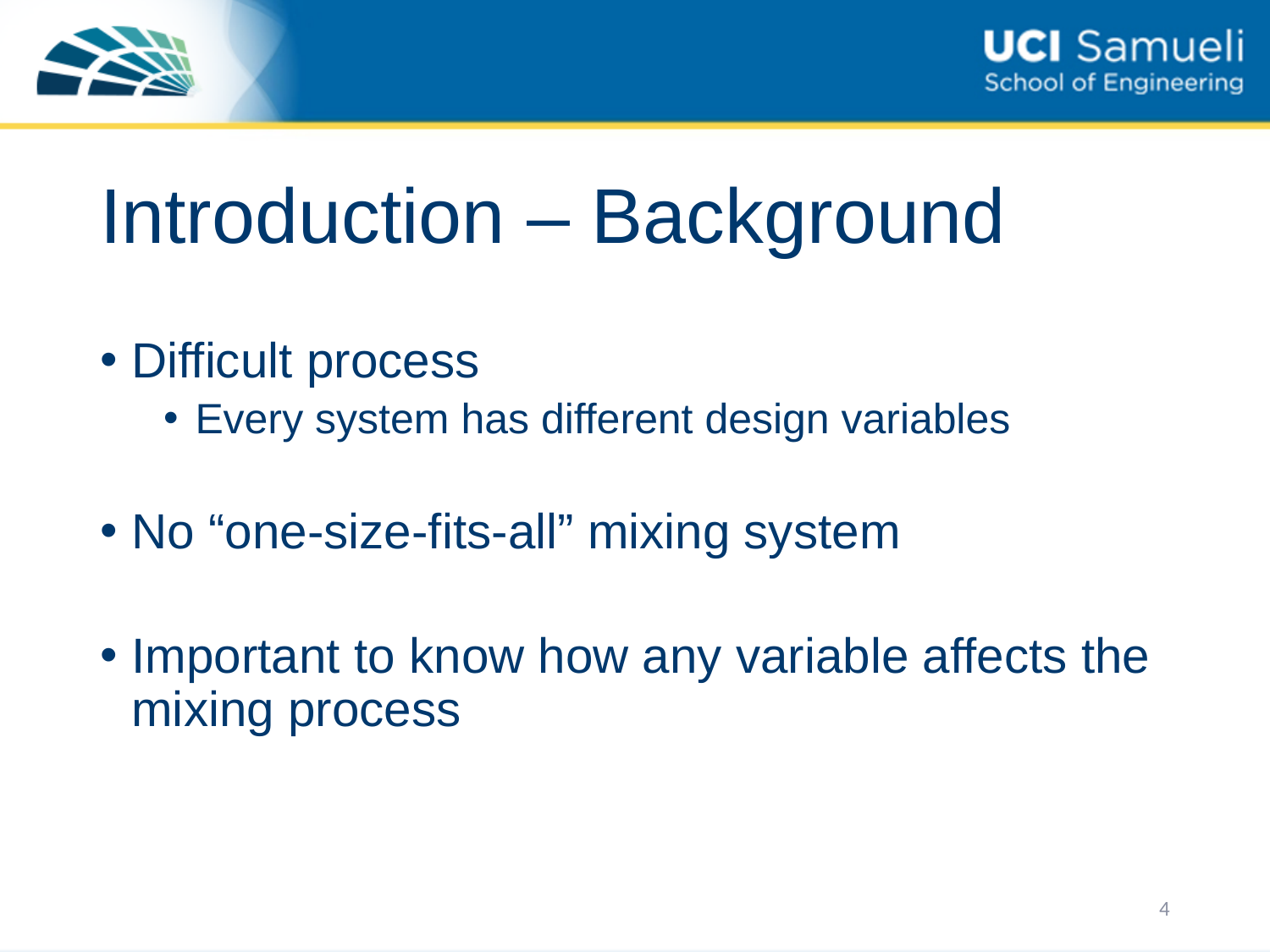

# Introduction – Background
Difficult process
Every system has different design variables
No “one-size-fits-all” mixing system
Important to know how any variable affects the mixing process

4